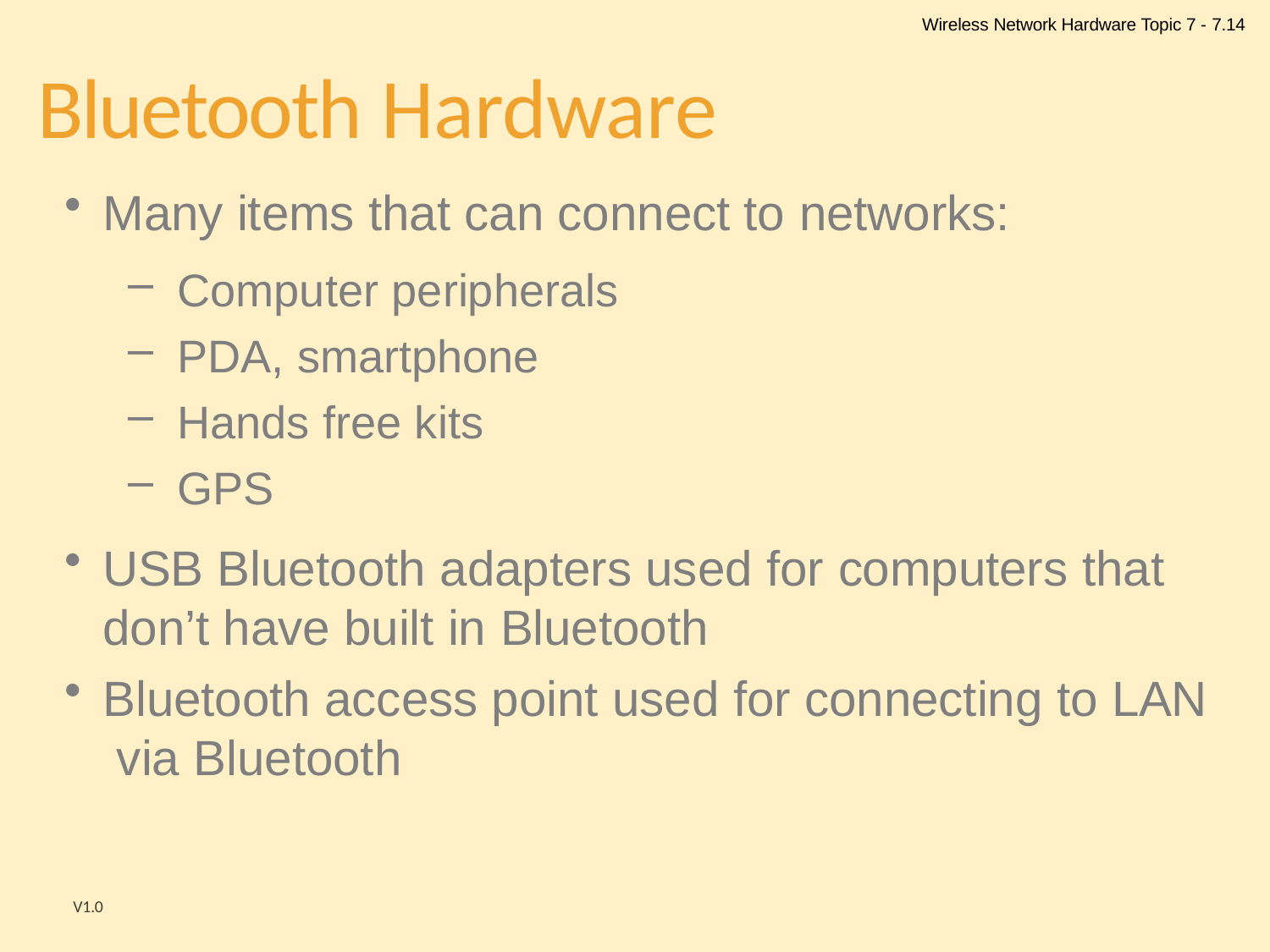

Wireless Network Hardware Topic 7 - 7.14
# Bluetooth Hardware
Many items that can connect to networks:
Computer peripherals
PDA, smartphone
Hands free kits
GPS
USB Bluetooth adapters used for computers that
don’t have built in Bluetooth
Bluetooth access point used for connecting to LAN  via Bluetooth
V1.0